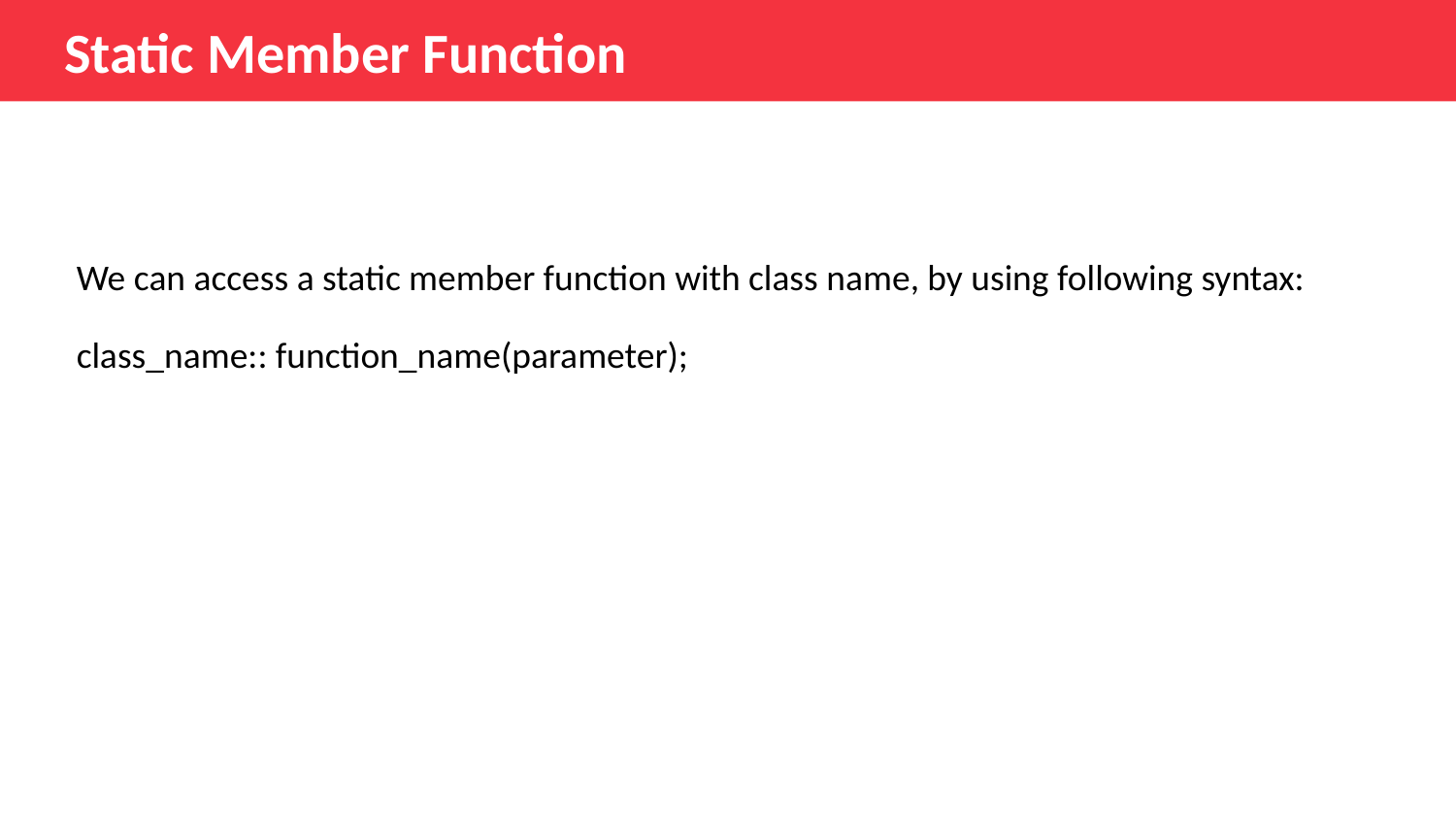

Static Member Function

We can access a static member function with class name, by using following syntax:
class_name:: function_name(parameter);